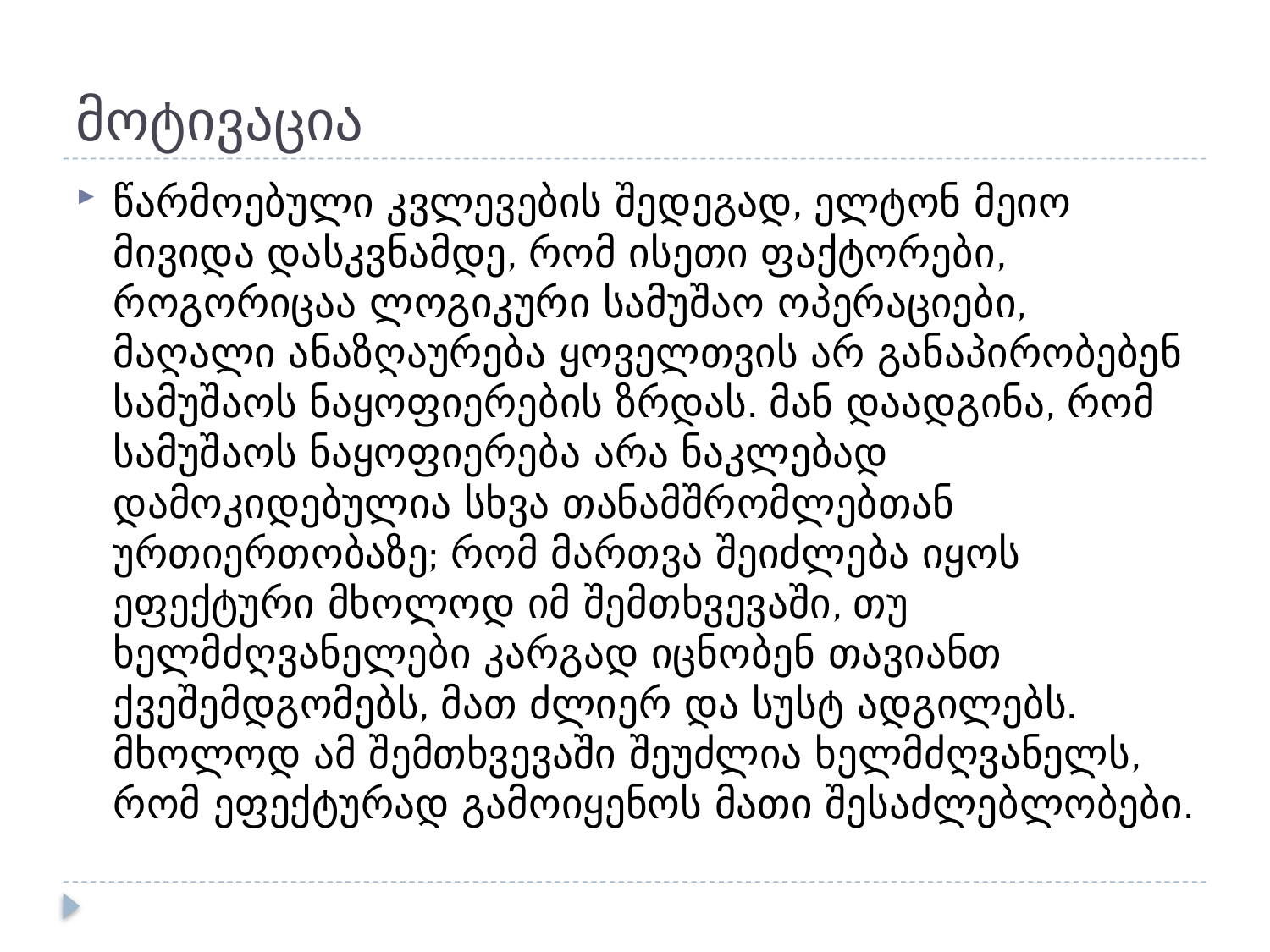

# მოტივაცია
წარმოებული კვლევების შედეგად, ელტონ მეიო მივიდა დასკვნამდე, რომ ისეთი ფაქტორები, როგორიცაა ლოგიკური სამუშაო ოპერაციები, მაღალი ანაზღაურება ყოველთვის არ განაპირობებენ სამუშაოს ნაყოფიერების ზრდას. მან დაადგინა, რომ სამუშაოს ნაყოფიერება არა ნაკლებად დამოკიდებულია სხვა თანამშრომლებთან ურთიერთობაზე; რომ მართვა შეიძლება იყოს ეფექტური მხოლოდ იმ შემთხვევაში, თუ ხელმძღვანელები კარგად იცნობენ თავიანთ ქვეშემდგომებს, მათ ძლიერ და სუსტ ადგილებს. მხოლოდ ამ შემთხვევაში შეუძლია ხელმძღვანელს, რომ ეფექტურად გამოიყენოს მათი შესაძლებლობები.